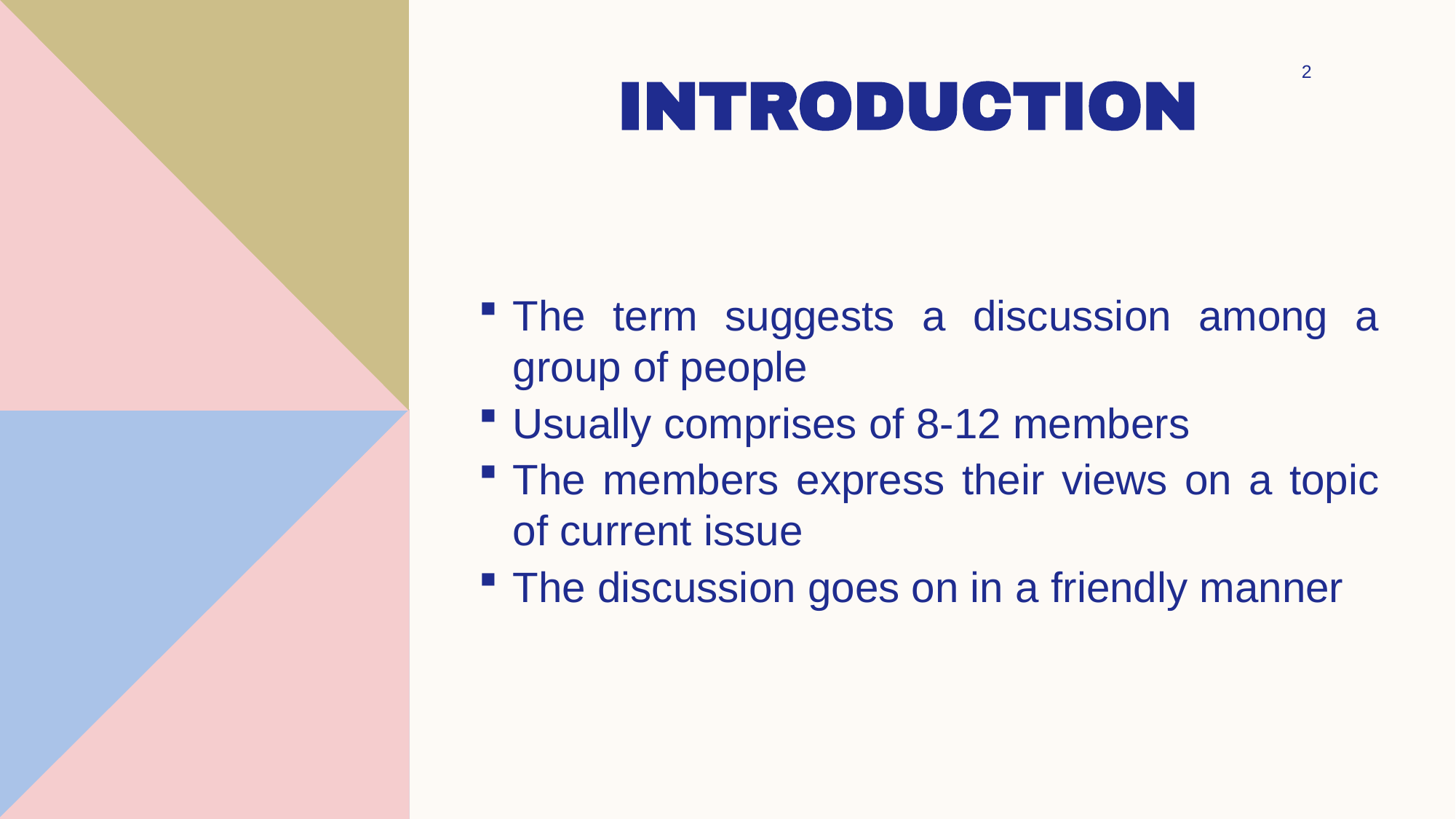

# introduction
2
The term suggests a discussion among a group of people
Usually comprises of 8-12 members
The members express their views on a topic of current issue
The discussion goes on in a friendly manner